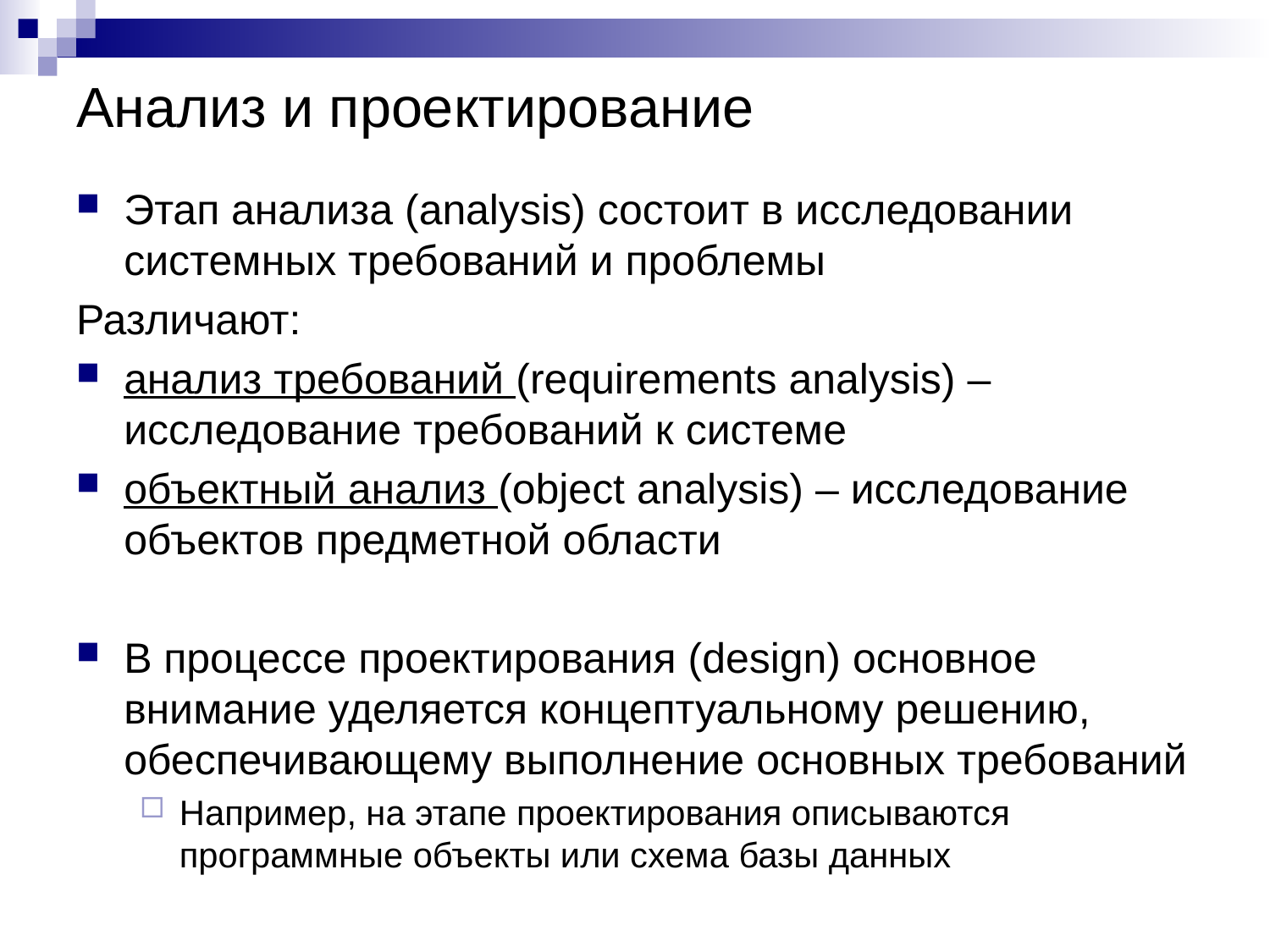

# Анализ и проектирование
Этап анализа (analysis) состоит в исследовании системных требований и проблемы
Различают:
анализ требований (requirements analysis) – исследование требований к системе
объектный анализ (object analysis) – исследование объектов предметной области

В процессе проектирования (design) основное внимание уделяется концептуальному решению, обеспечивающему выполнение основных требований
Например, на этапе проектирования описываются программные объекты или схема базы данных